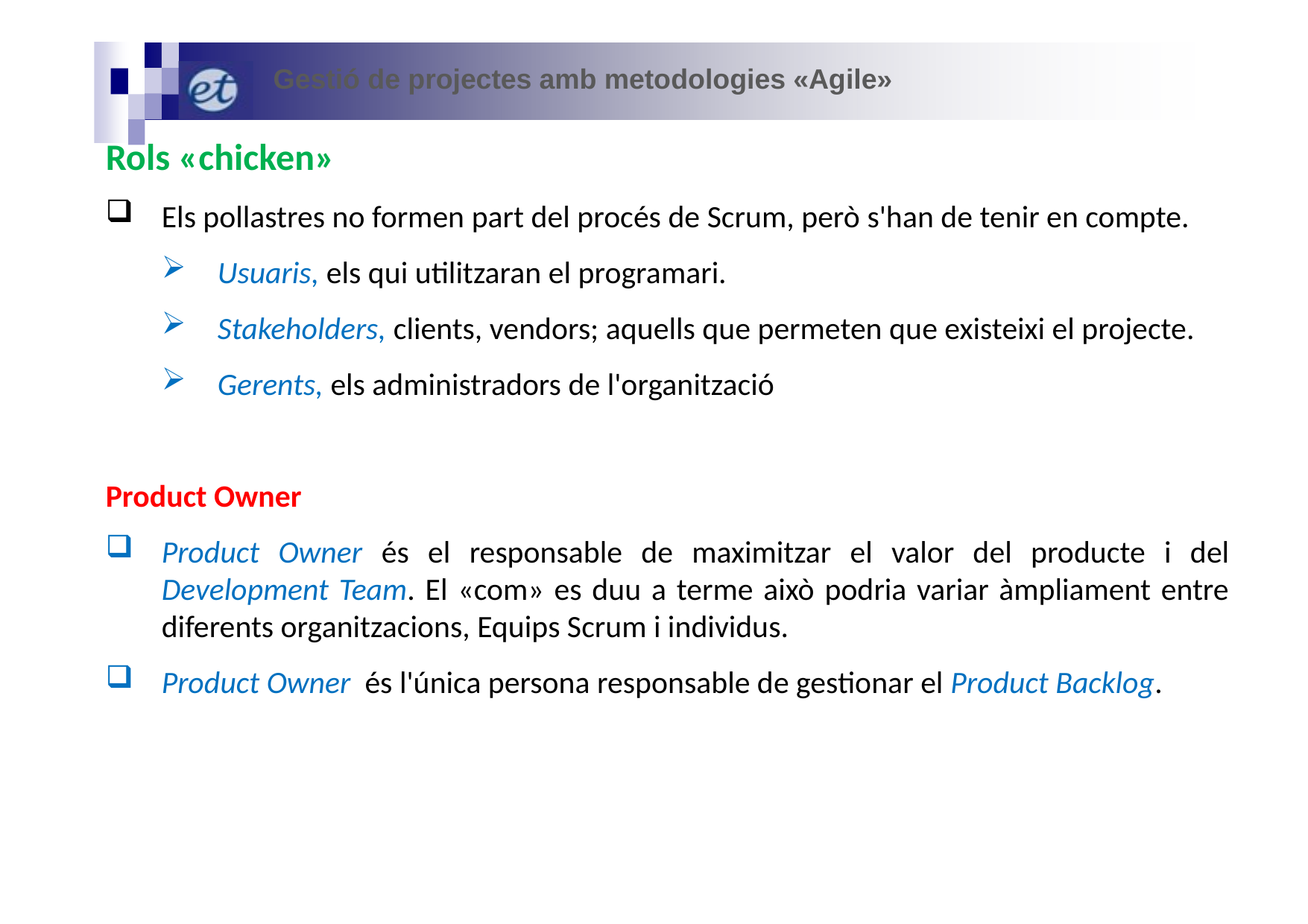

Gestió de projectes amb metodologies «Agile»

Rols «chicken»
Els pollastres no formen part del procés de Scrum, però s'han de tenir en compte.
Usuaris, els qui utilitzaran el programari.
Stakeholders, clients, vendors; aquells que permeten que existeixi el projecte.
Gerents, els administradors de l'organització

Product Owner
Product Owner és el responsable de maximitzar el valor del producte i del Development Team. El «com» es duu a terme això podria variar àmpliament entre diferents organitzacions, Equips Scrum i individus.
Product Owner  és l'única persona responsable de gestionar el Product Backlog.